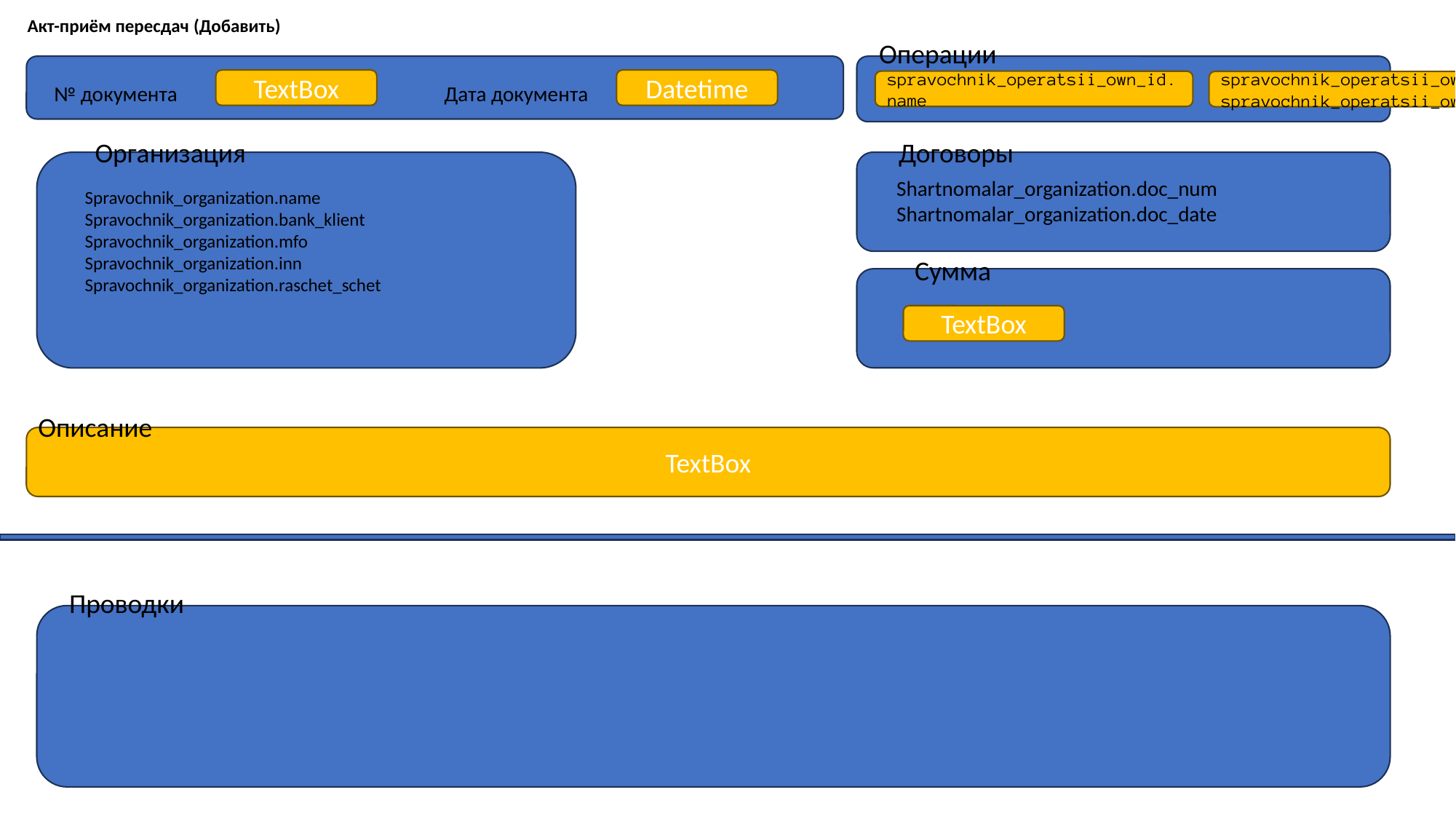

Акт-приём пересдач (Добавить)
Операции

TextBox
Datetime
spravochnik_operatsii_own_id.name
spravochnik_operatsii_own_id.schet / spravochnik_operatsii_own_id.subschet
№ документа
Дата документа
Договоры
Организация

Shartnomalar_organization.doc_num
Shartnomalar_organization.doc_date
Spravochnik_organization.name
Spravochnik_organization.bank_klient
Spravochnik_organization.mfo
Spravochnik_organization.inn
Spravochnik_organization.raschet_schet
Сумма

TextBox
Описание
TextBox

Проводки